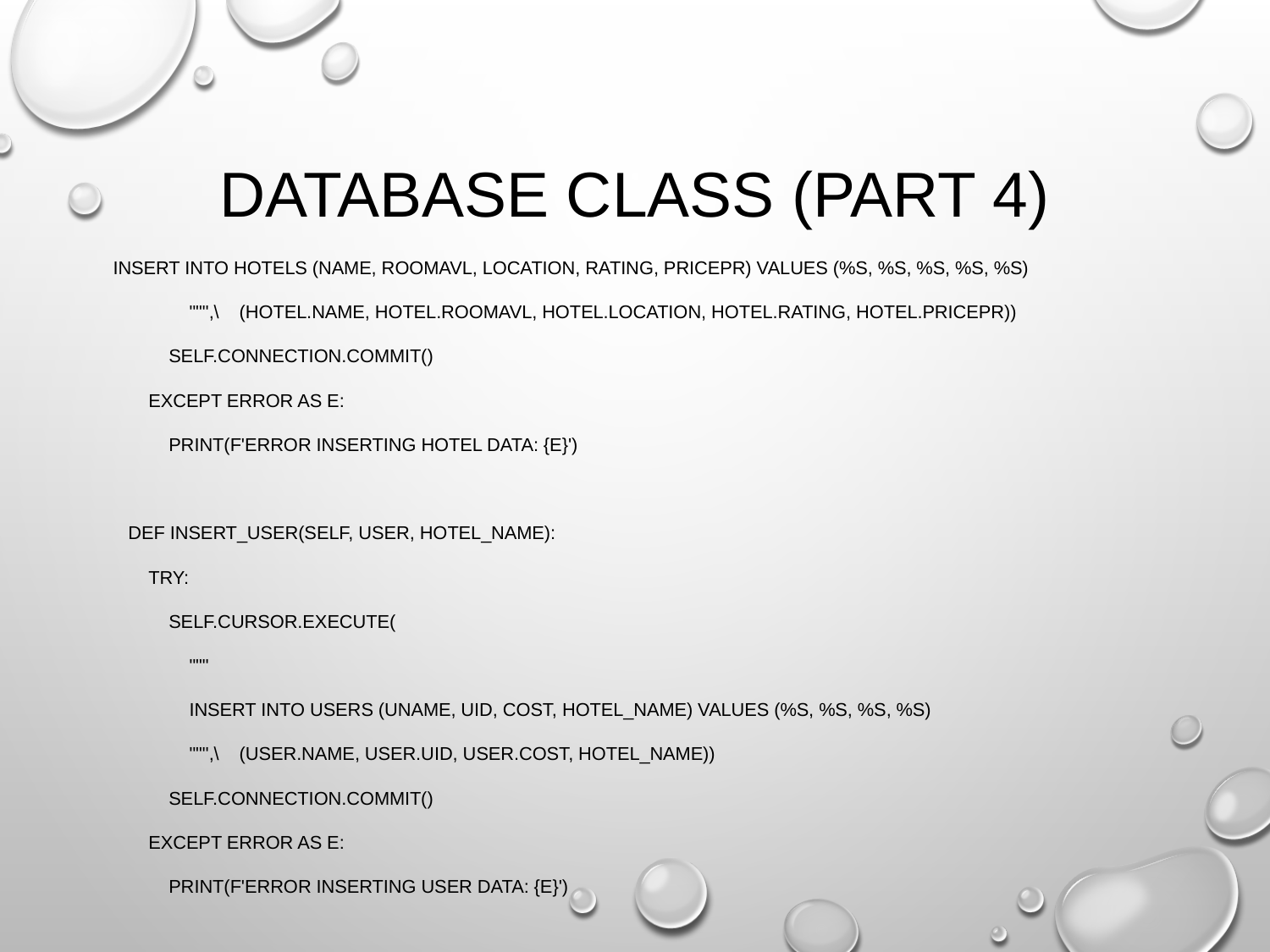

# Database Class (Part 4)
 INSERT INTO Hotels (name, roomAvl, location, rating, pricePr) VALUES (%s, %s, %s, %s, %s)
                """,\    (hotel.name, hotel.roomAvl, hotel.location, hotel.rating, hotel.pricePr))
            self.connection.commit()
        except Error as e:
            print(f'Error inserting hotel data: {e}')

    def insert_user(self, user, hotel_name):
        try:
            self.cursor.execute(
                """
                INSERT INTO Users (uname, uId, cost, hotel_name) VALUES (%s, %s, %s, %s)
                """,\    (user.name, user.uId, user.cost, hotel_name))
            self.connection.commit()
        except Error as e:
            print(f'Error inserting user data: {e}')